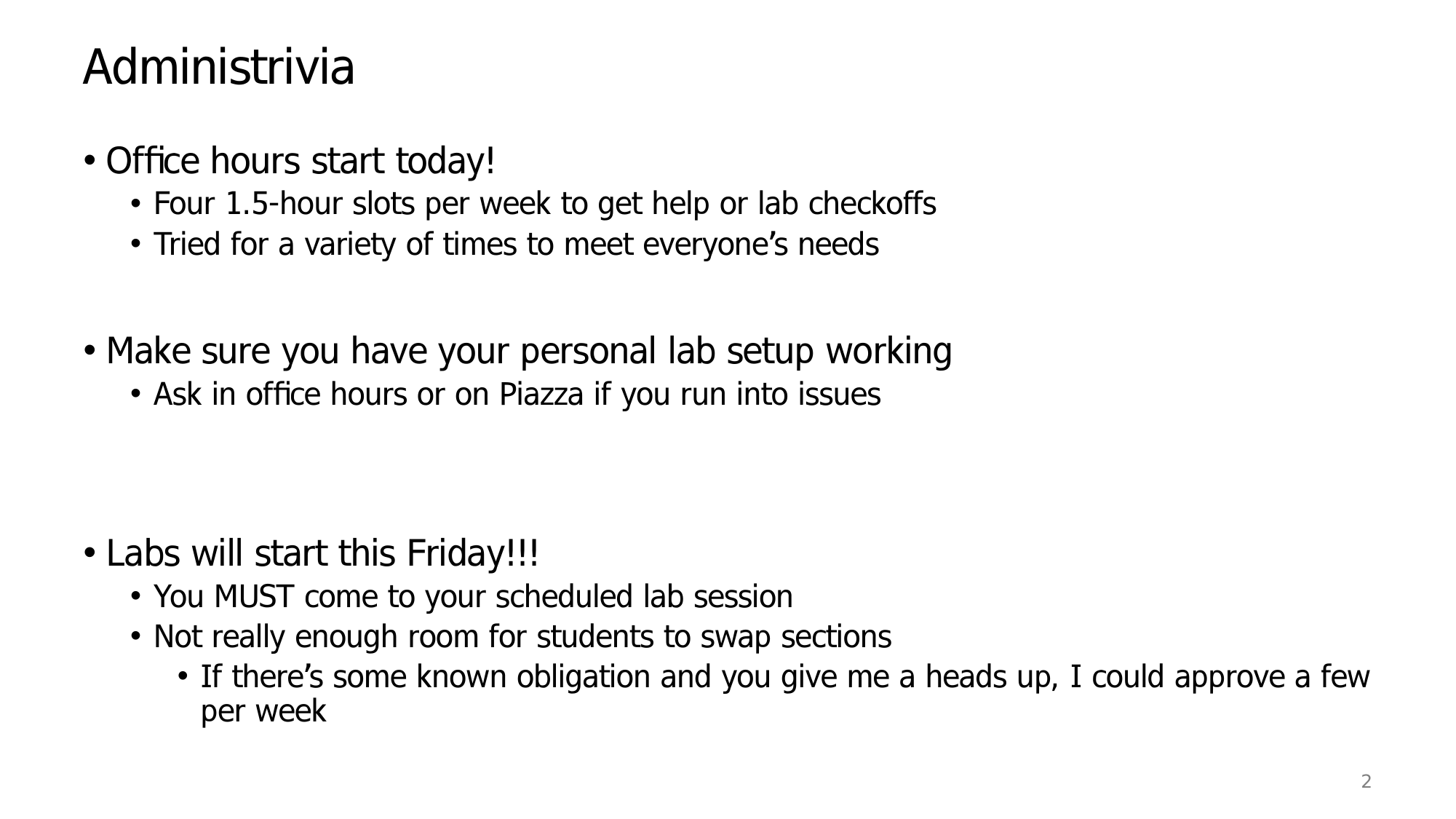

# Administrivia
Office hours start today!
Four 1.5-hour slots per week to get help or lab checkoffs
Tried for a variety of times to meet everyone’s needs

Make sure you have your personal lab setup working
Ask in office hours or on Piazza if you run into issues

Labs will start this Friday!!!
You MUST come to your scheduled lab session
Not really enough room for students to swap sections
If there’s some known obligation and you give me a heads up, I could approve a few per week
2